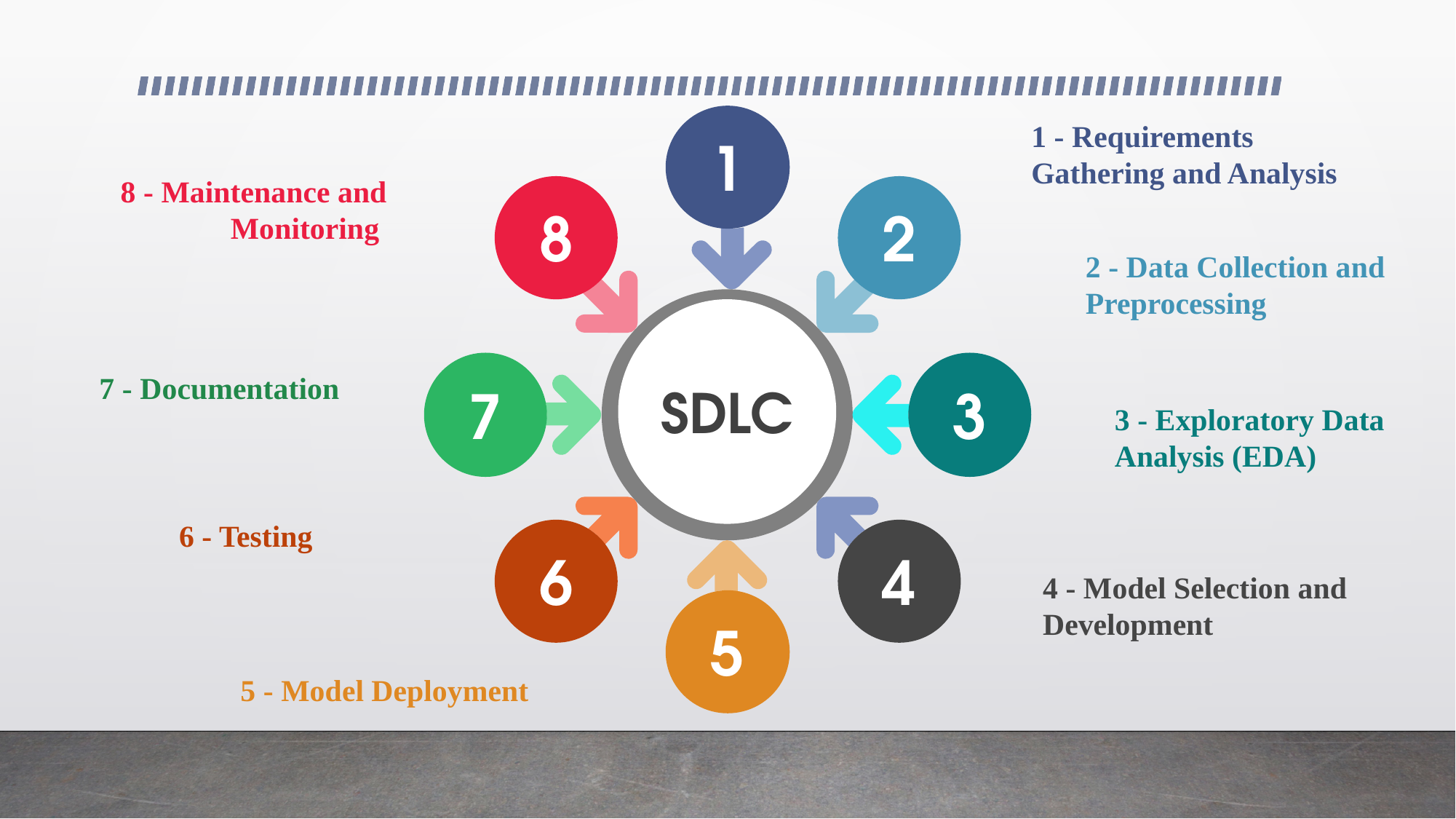

1
1 - Requirements Gathering and Analysis

8 - Maintenance and Monitoring
8
2

2 - Data Collection and Preprocessing

SDLC
7
3
7 - Documentation

3 - Exploratory Data Analysis (EDA)

6 - Testing
6
4

4 - Model Selection and Development
5
5 - Model Deployment